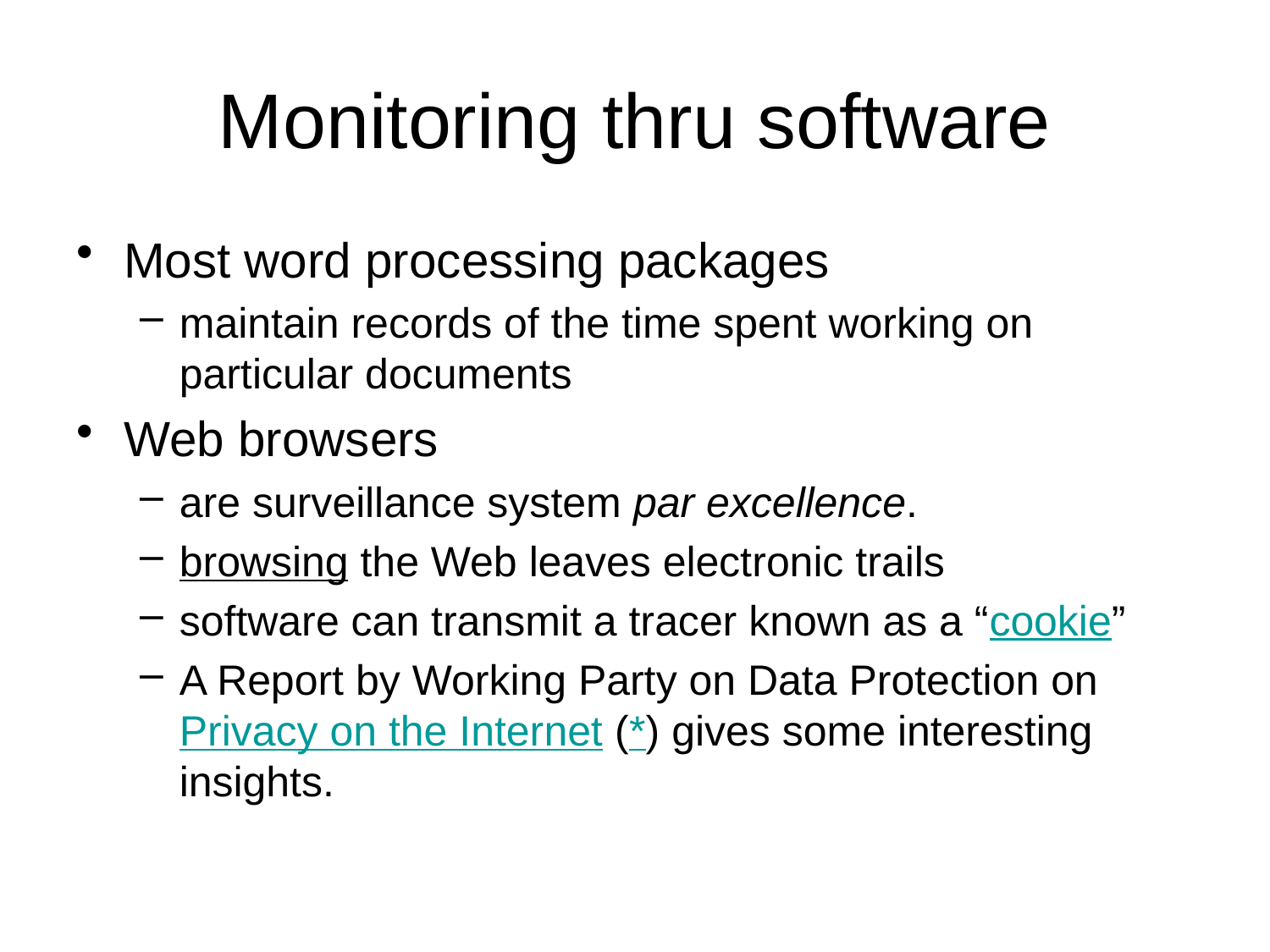

# Monitoring thru software
Most word processing packages
maintain records of the time spent working on particular documents
Web browsers
are surveillance system par excellence.
browsing the Web leaves electronic trails
software can transmit a tracer known as a “cookie”
A Report by Working Party on Data Protection on Privacy on the Internet (*) gives some interesting insights.